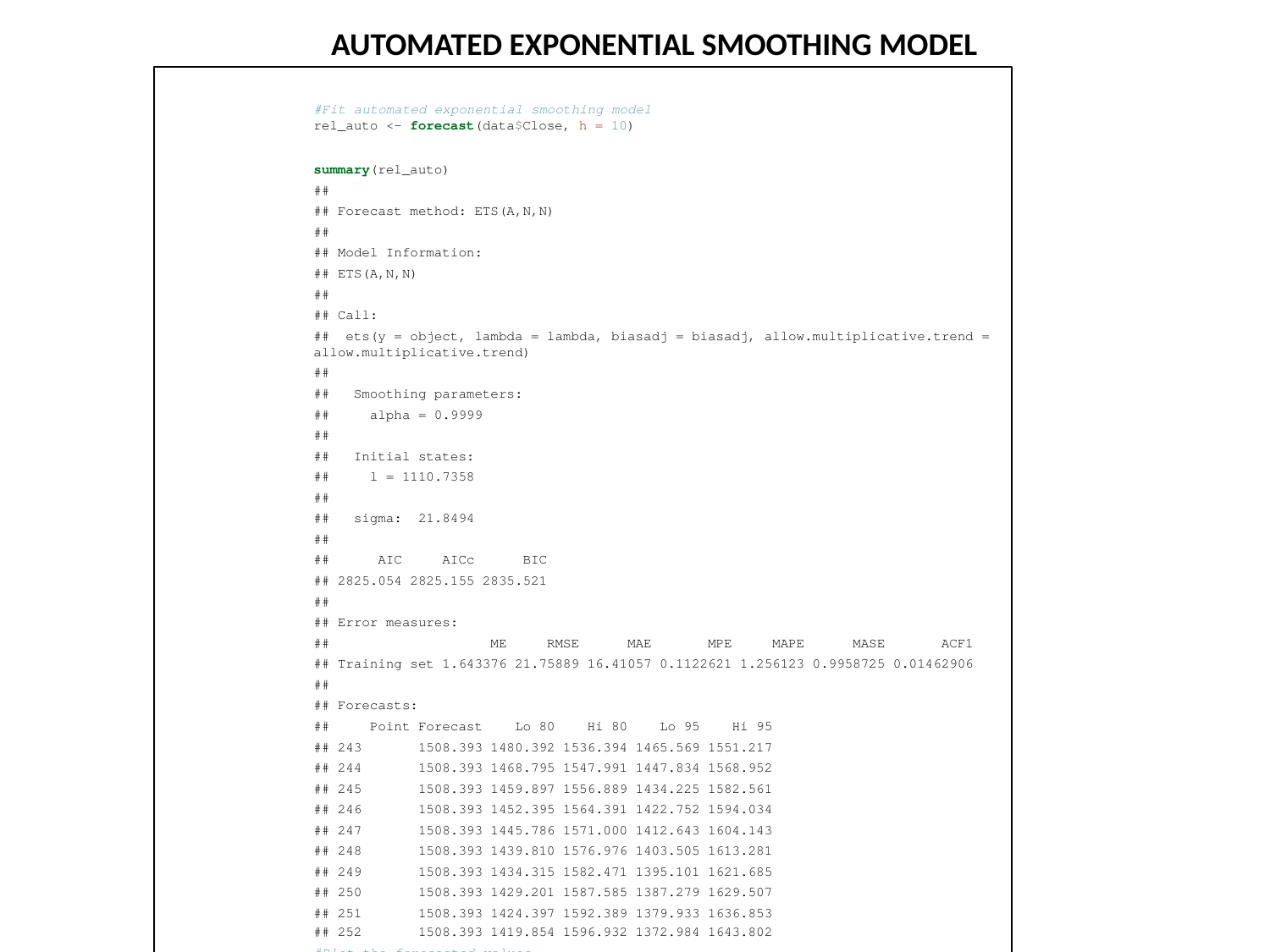

AUTOMATED EXPONENTIAL SMOOTHING MODEL

#Fit automated exponential smoothing model
rel_auto <- forecast(data$Close, h = 10)
summary(rel_auto)
##
## Forecast method: ETS(A,N,N)
##
## Model Information:
## ETS(A,N,N)
##
## Call:
##  ets(y = object, lambda = lambda, biasadj = biasadj, allow.multiplicative.trend = allow.multiplicative.trend)
##
##   Smoothing parameters:
##     alpha = 0.9999
##
##   Initial states:
##     l = 1110.7358
##
##   sigma:  21.8494
##
##      AIC     AICc      BIC
## 2825.054 2825.155 2835.521
##
## Error measures:
##                    ME     RMSE      MAE       MPE     MAPE      MASE       ACF1
## Training set 1.643376 21.75889 16.41057 0.1122621 1.256123 0.9958725 0.01462906
##
## Forecasts:
##     Point Forecast    Lo 80    Hi 80    Lo 95    Hi 95
## 243       1508.393 1480.392 1536.394 1465.569 1551.217
## 244       1508.393 1468.795 1547.991 1447.834 1568.952
## 245       1508.393 1459.897 1556.889 1434.225 1582.561
## 246       1508.393 1452.395 1564.391 1422.752 1594.034
## 247       1508.393 1445.786 1571.000 1412.643 1604.143
## 248       1508.393 1439.810 1576.976 1403.505 1613.281
## 249       1508.393 1434.315 1582.471 1395.101 1621.685
## 250       1508.393 1429.201 1587.585 1387.279 1629.507
## 251       1508.393 1424.397 1592.389 1379.933 1636.853
## 252       1508.393 1419.854 1596.932 1372.984 1643.802
#Plot the forecasted values
plot(forecast(rel_auto))